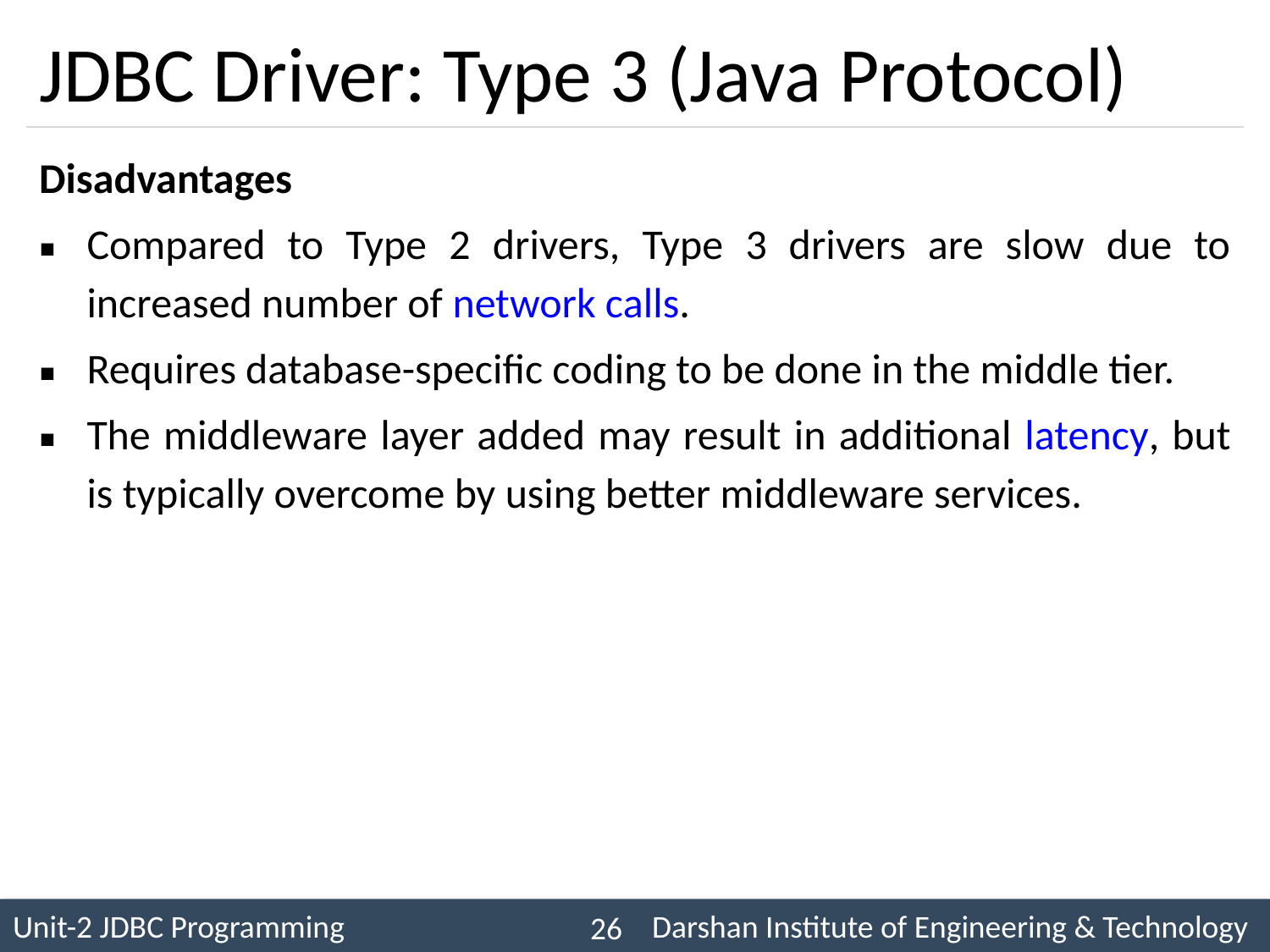

# JDBC Driver: Type 3 (Java Protocol)
Disadvantages
Compared to Type 2 drivers, Type 3 drivers are slow due to increased number of network calls.
Requires database-specific coding to be done in the middle tier.
The middleware layer added may result in additional latency, but is typically overcome by using better middleware services.

26